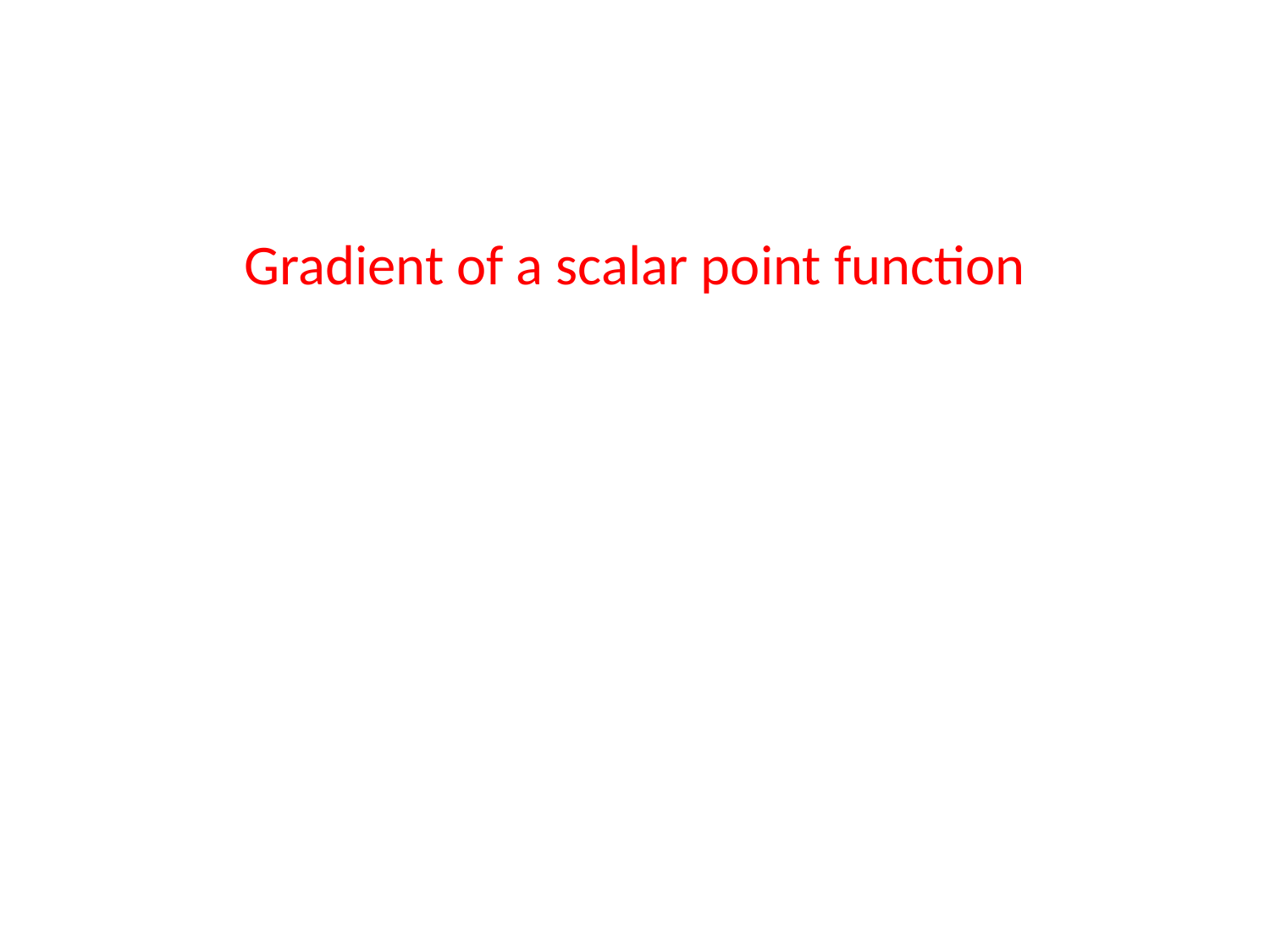

#
Gradient of a scalar point function